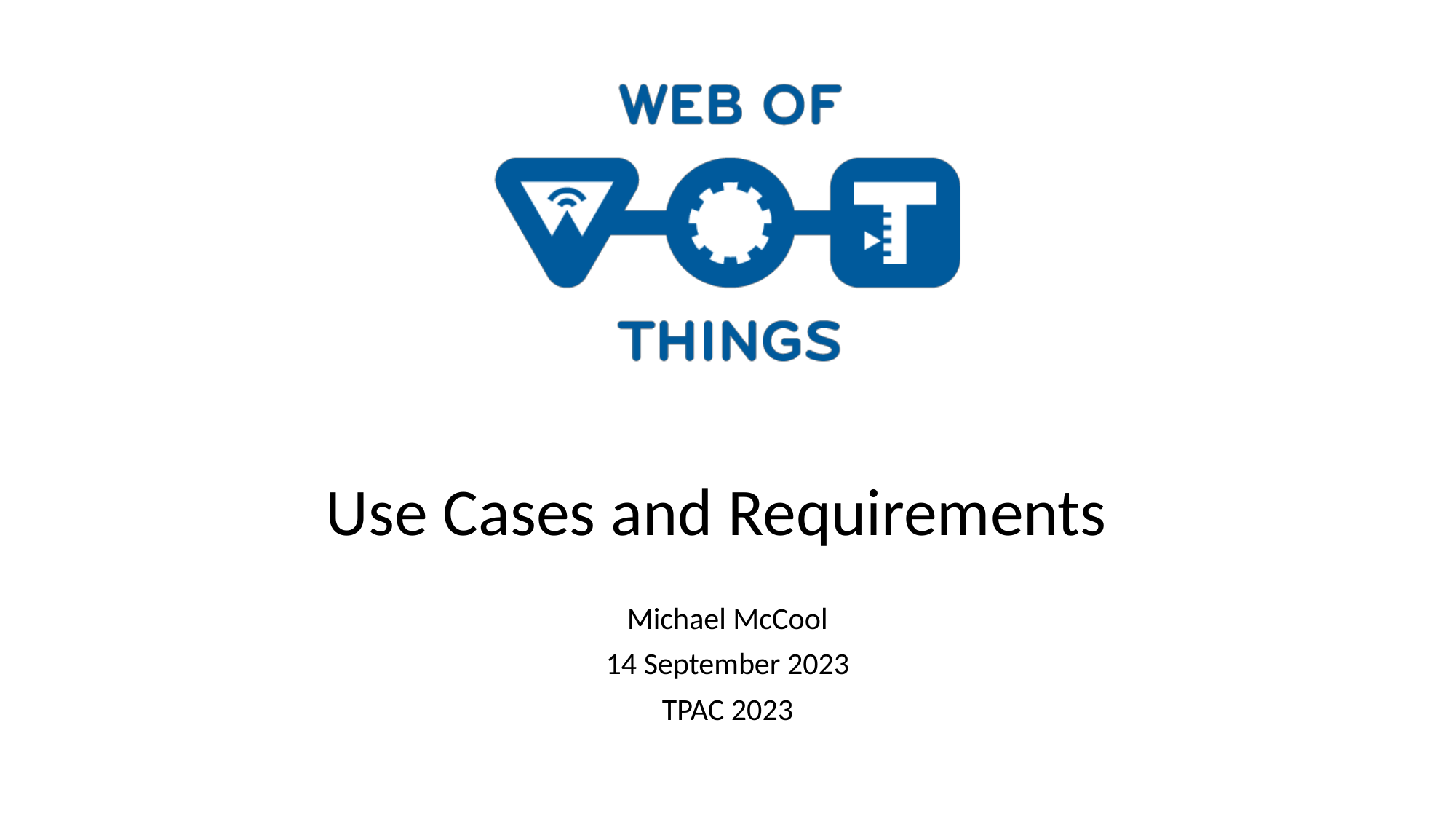

# Use Cases and Requirements
Michael McCool
14 September 2023
TPAC 2023